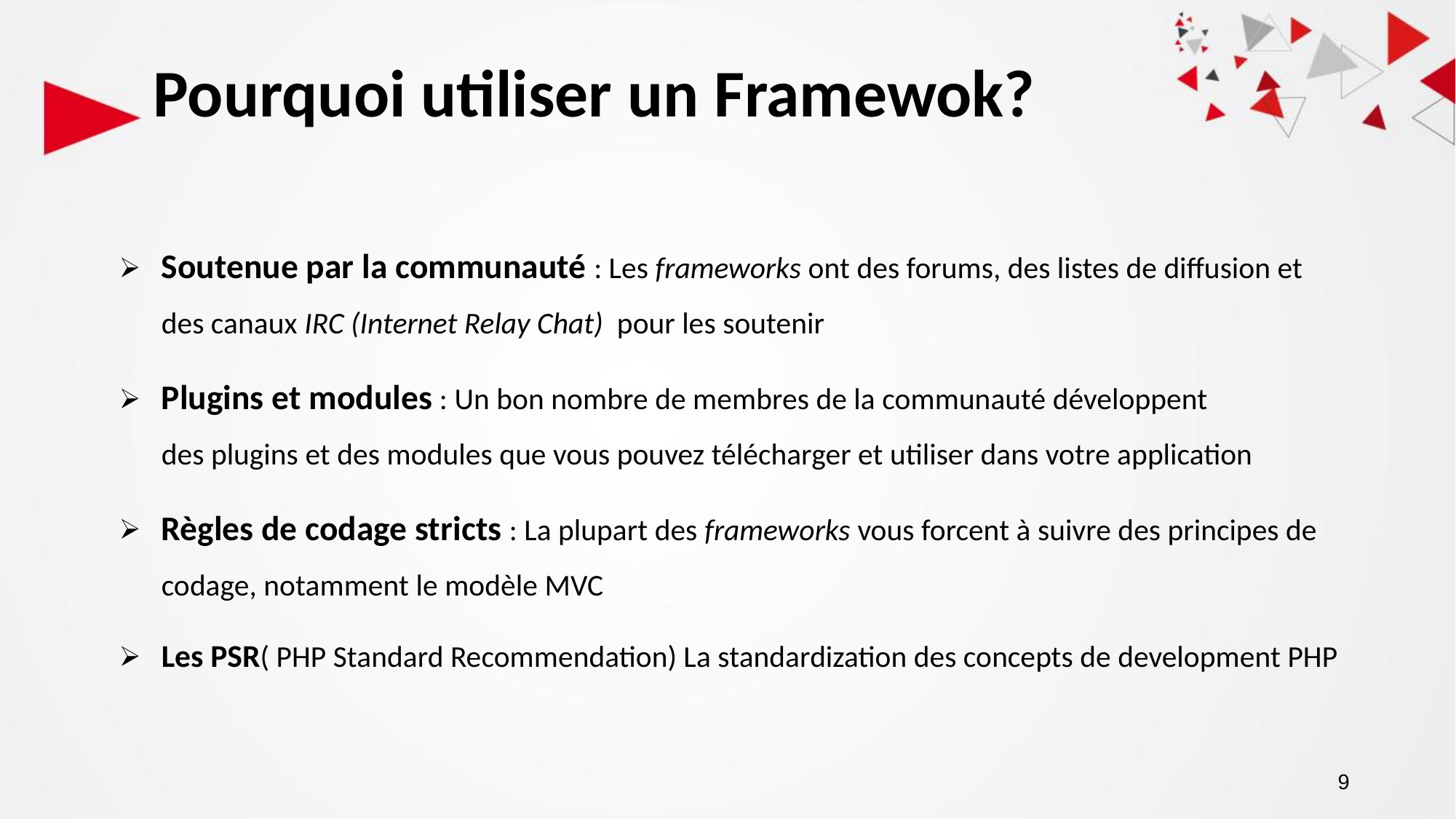

# Pourquoi utiliser un Framewok?
Soutenue par la communauté : Les frameworks ont des forums, des listes de diffusion et des canaux IRC (Internet Relay Chat)  pour les soutenir
Plugins et modules : Un bon nombre de membres de la communauté développent des plugins et des modules que vous pouvez télécharger et utiliser dans votre application
Règles de codage stricts : La plupart des frameworks vous forcent à suivre des principes de codage, notamment le modèle MVC
Les PSR( PHP Standard Recommendation) La standardization des concepts de development PHP
9